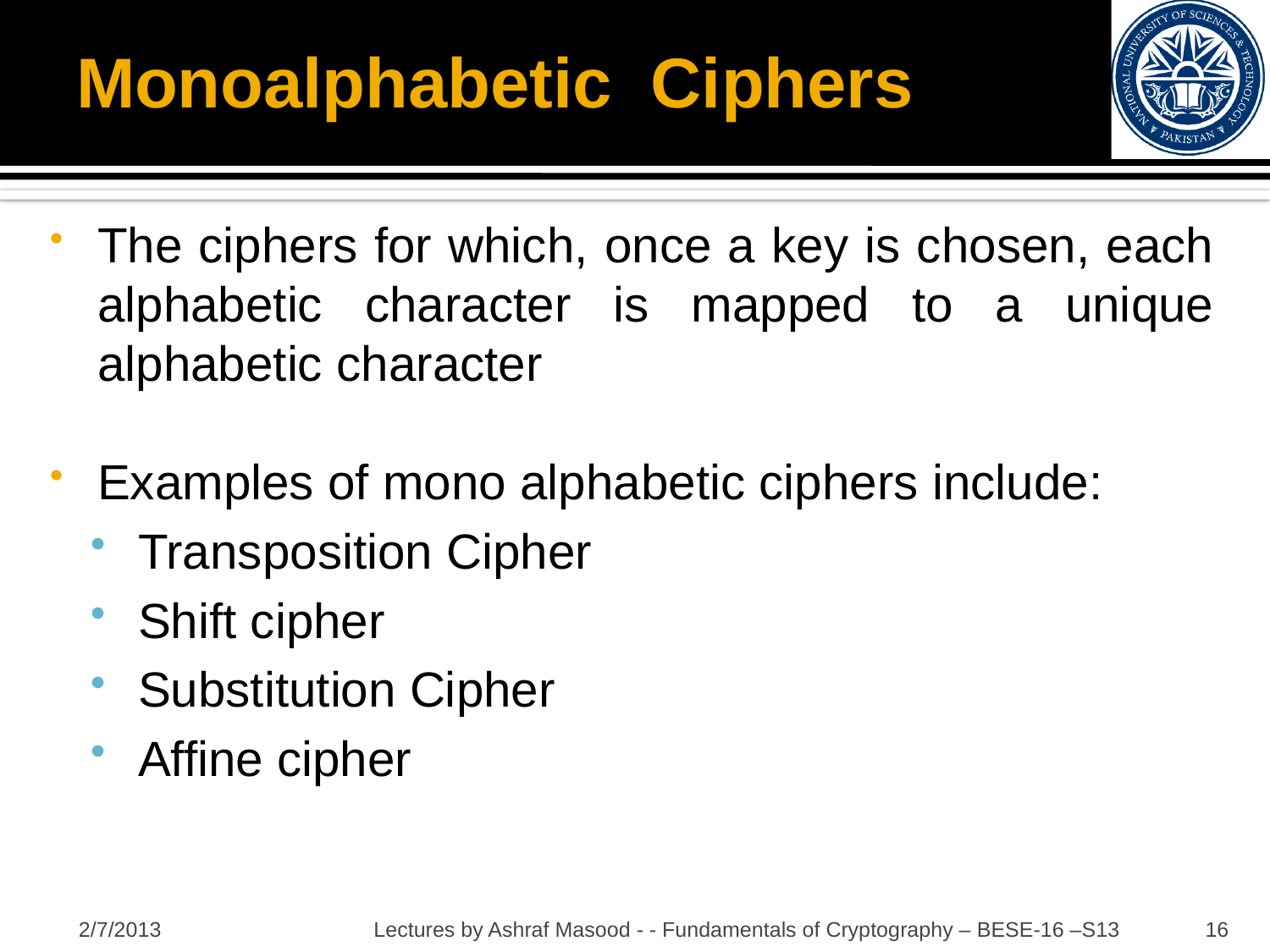

# Monoalphabetic  Ciphers

The ciphers for which, once a key is chosen, each alphabetic character is mapped to a unique alphabetic character

Examples of mono alphabetic ciphers include:
Transposition Cipher
Shift cipher
Substitution Cipher
Affine cipher

2/7/2013
Lectures by Ashraf Masood - - Fundamentals of Cryptography – BESE-16 –S13
16